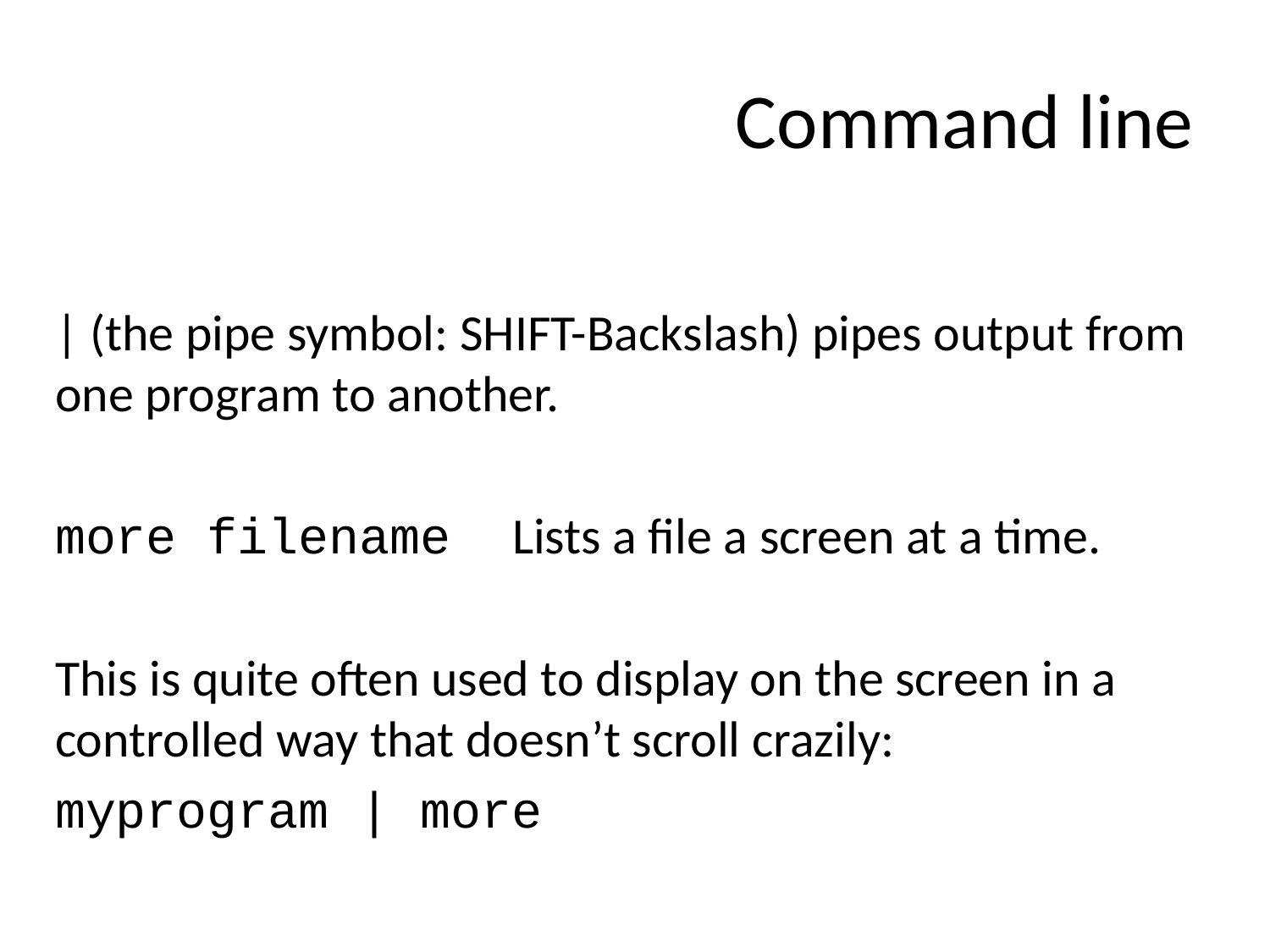

# Command line

| (the pipe symbol: SHIFT-Backslash) pipes output from one program to another.

more filename 	Lists a file a screen at a time.

This is quite often used to display on the screen in a controlled way that doesn’t scroll crazily:
myprogram | more